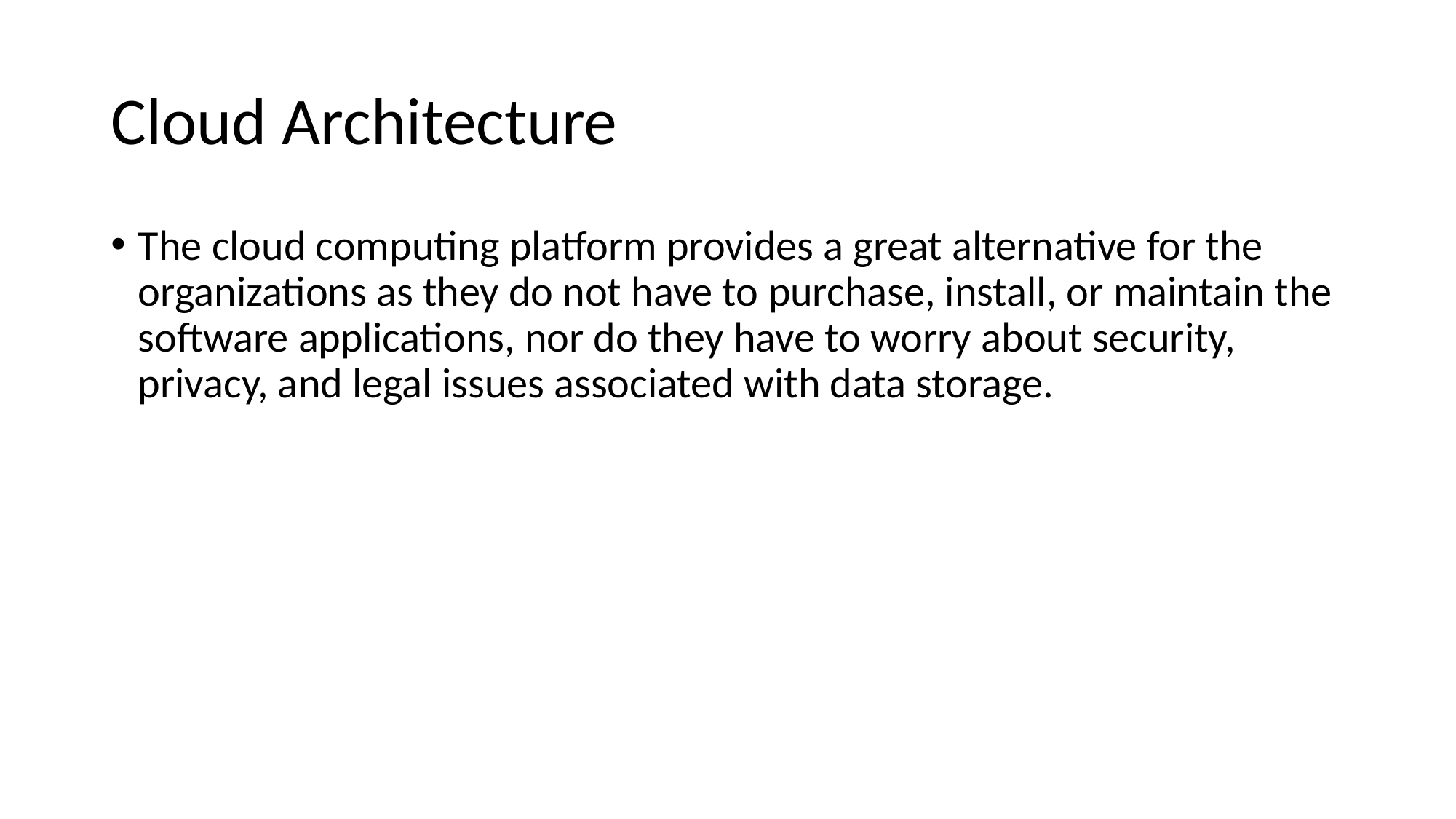

# Cloud Architecture
The cloud computing platform provides a great alternative for the organizations as they do not have to purchase, install, or maintain the software applications, nor do they have to worry about security, privacy, and legal issues associated with data storage.